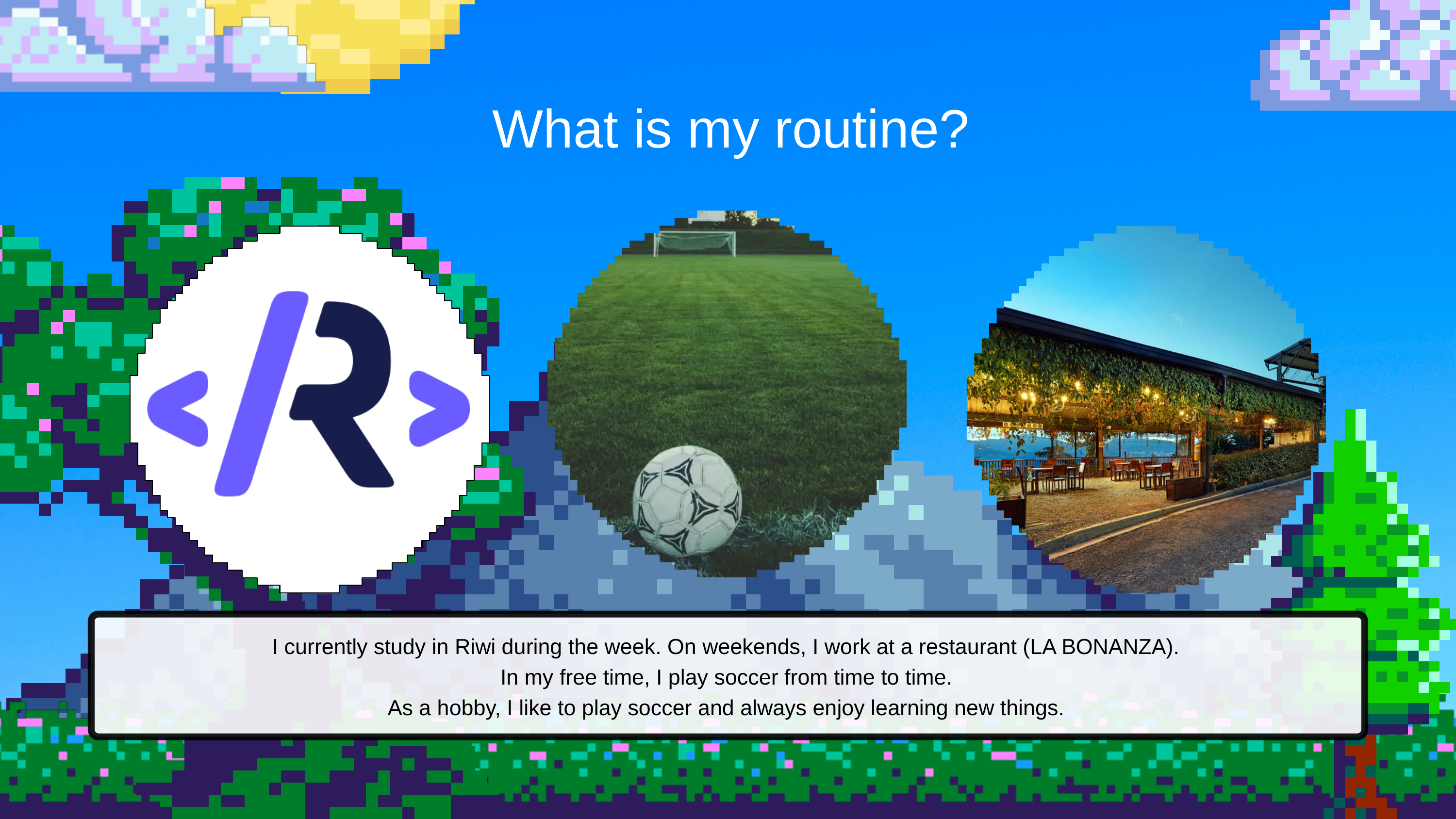

What is my routine?

I currently study in Riwi during the week. On weekends, I work at a restaurant (LA BONANZA).
In my free time, I play soccer from time to time.
As a hobby, I like to play soccer and always enjoy learning new things.